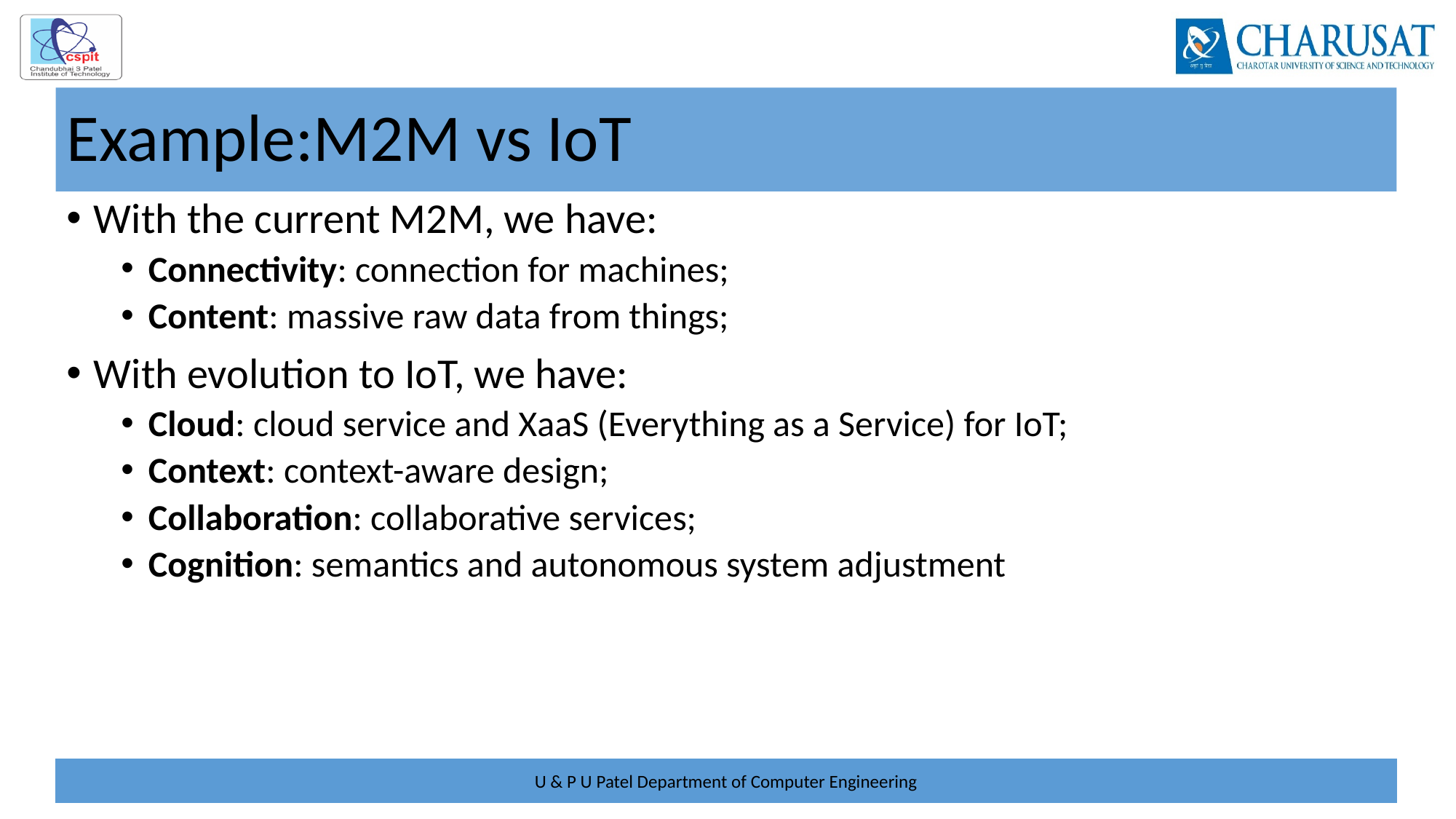

# Example:M2M vs IoT
With the current M2M, we have:
Connectivity: connection for machines;
Content: massive raw data from things;
With evolution to IoT, we have:
Cloud: cloud service and XaaS (Everything as a Service) for IoT;
Context: context-aware design;
Collaboration: collaborative services;
Cognition: semantics and autonomous system adjustment